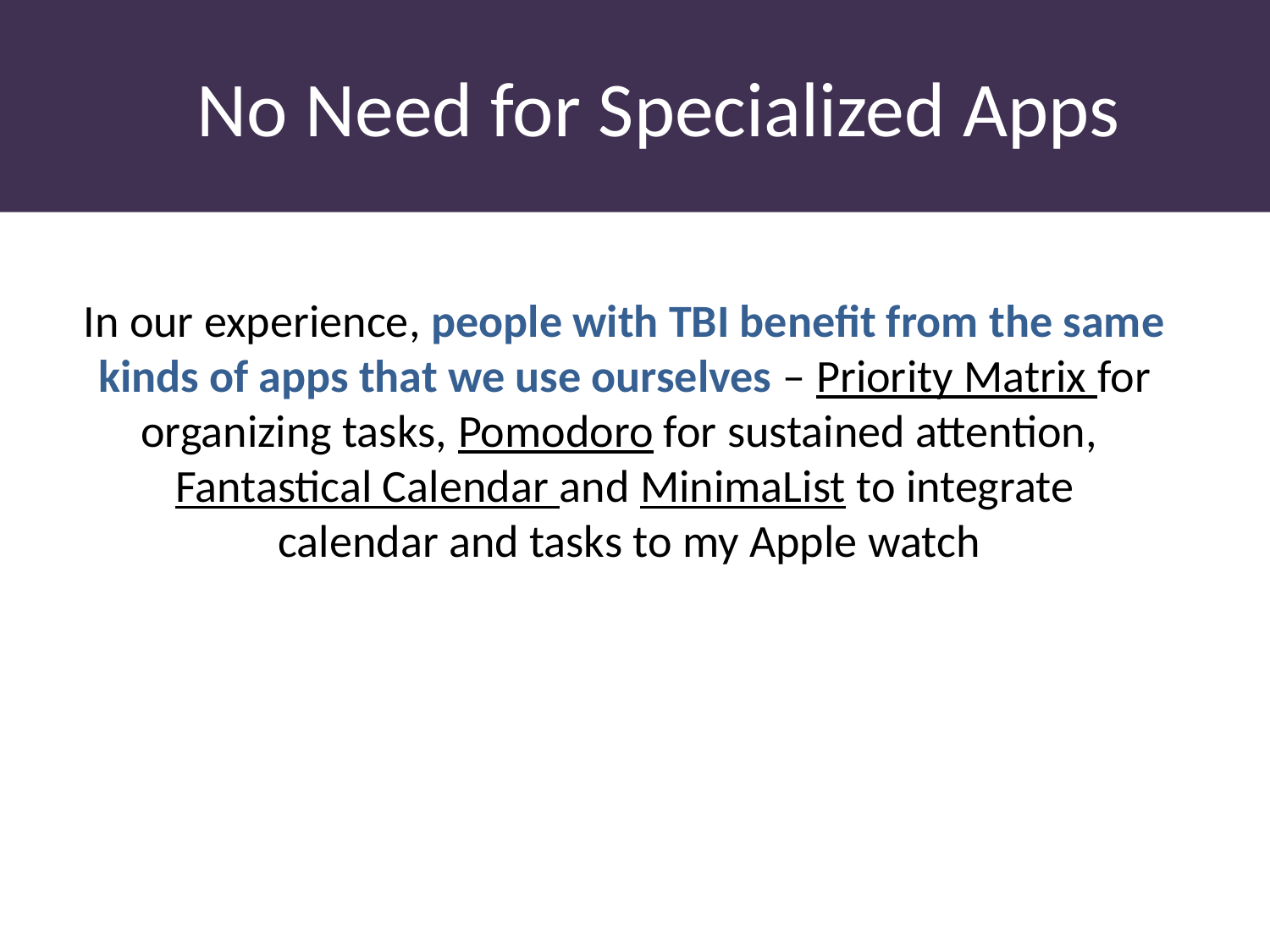

# No Need for Specialized Apps
In our experience, people with TBI benefit from the same
kinds of apps that we use ourselves – Priority Matrix for
organizing tasks, Pomodoro for sustained attention,
Fantastical Calendar and MinimaList to integrate
calendar and tasks to my Apple watch